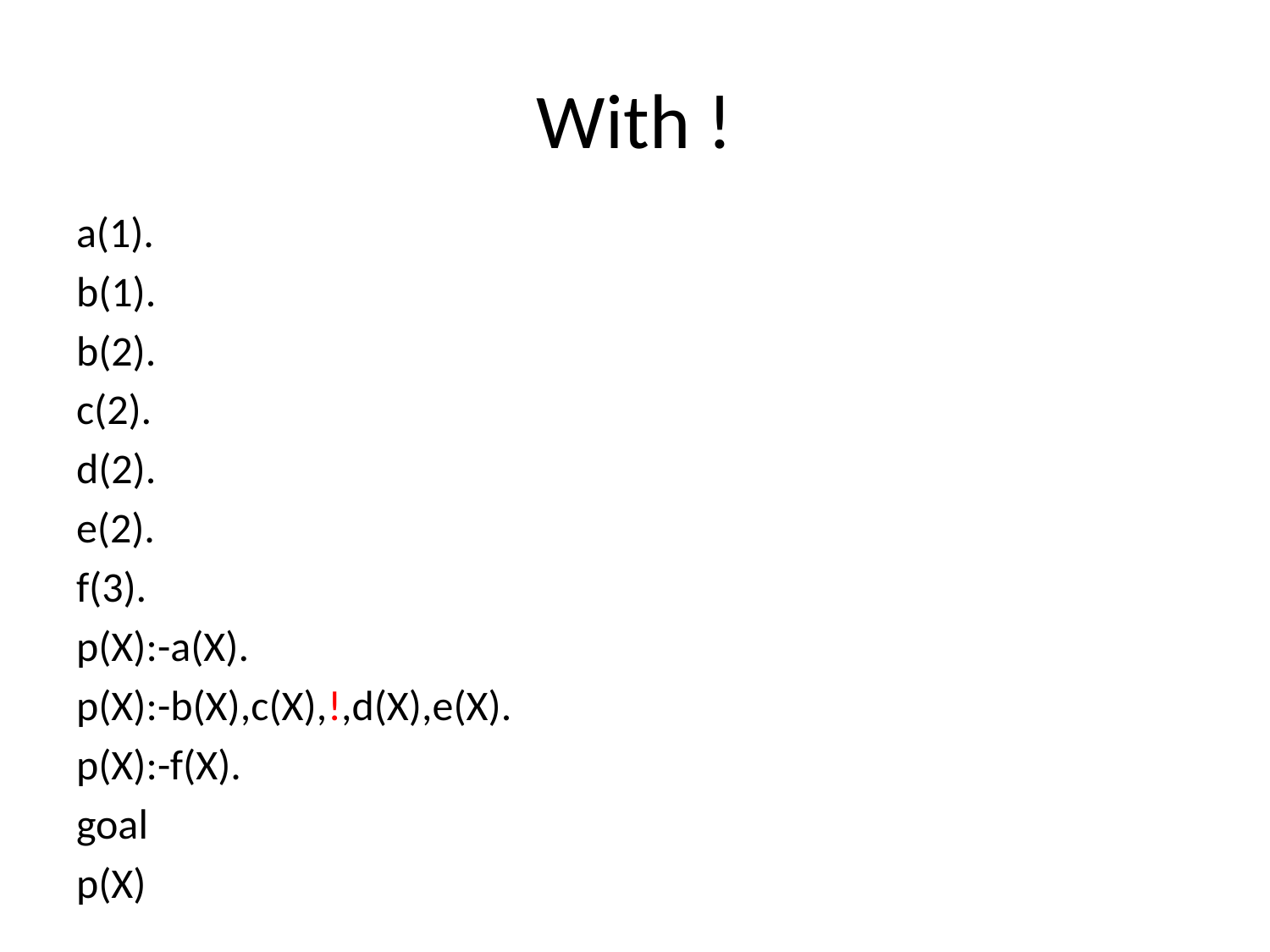

# With !
a(1).
b(1).
b(2).
c(2).
d(2).
e(2).
f(3).
p(X):-a(X).
p(X):-b(X),c(X),!,d(X),e(X).
p(X):-f(X).
goal
p(X)